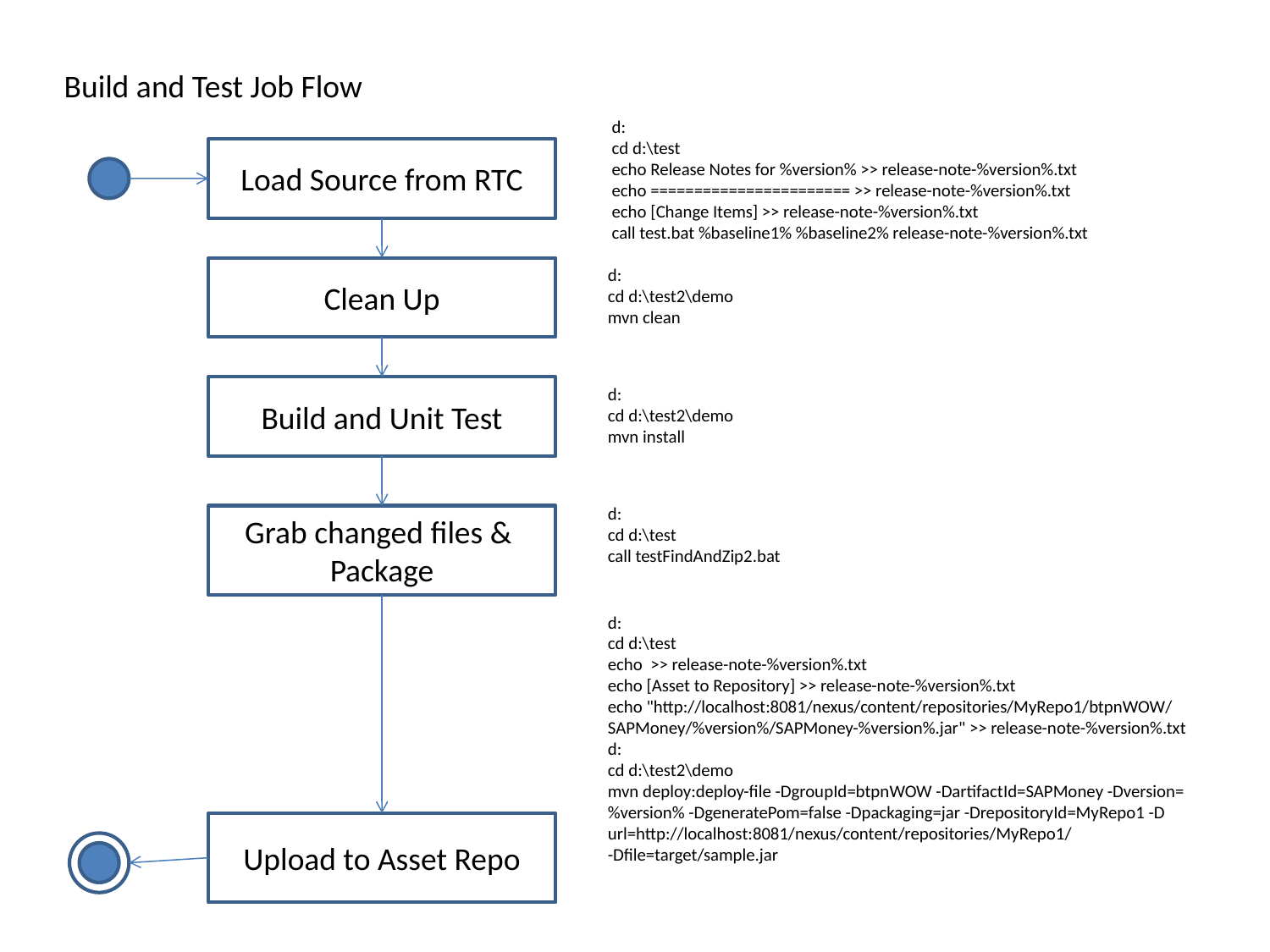

Build and Test Job Flow
d:
cd d:\test
echo Release Notes for %version% >> release-note-%version%.txt
echo ======================= >> release-note-%version%.txt
echo [Change Items] >> release-note-%version%.txt
call test.bat %baseline1% %baseline2% release-note-%version%.txt
Load Source from RTC

Clean Up
d:
cd d:\test2\demo
mvn clean
Build and Unit Test
d:
cd d:\test2\demo
mvn install
d:
cd d:\test
call testFindAndZip2.bat
Grab changed files &
Package
d:
cd d:\test
echo  >> release-note-%version%.txt
echo [Asset to Repository] >> release-note-%version%.txt
echo "http://localhost:8081/nexus/content/repositories/MyRepo1/btpnWOW/SAPMoney/%version%/SAPMoney-%version%.jar" >> release-note-%version%.txt
d:
cd d:\test2\demo
mvn deploy:deploy-file -DgroupId=btpnWOW -DartifactId=SAPMoney -Dversion=%version% -DgeneratePom=false -Dpackaging=jar -DrepositoryId=MyRepo1 -D url=http://localhost:8081/nexus/content/repositories/MyRepo1/ -Dfile=target/sample.jar
Upload to Asset Repo